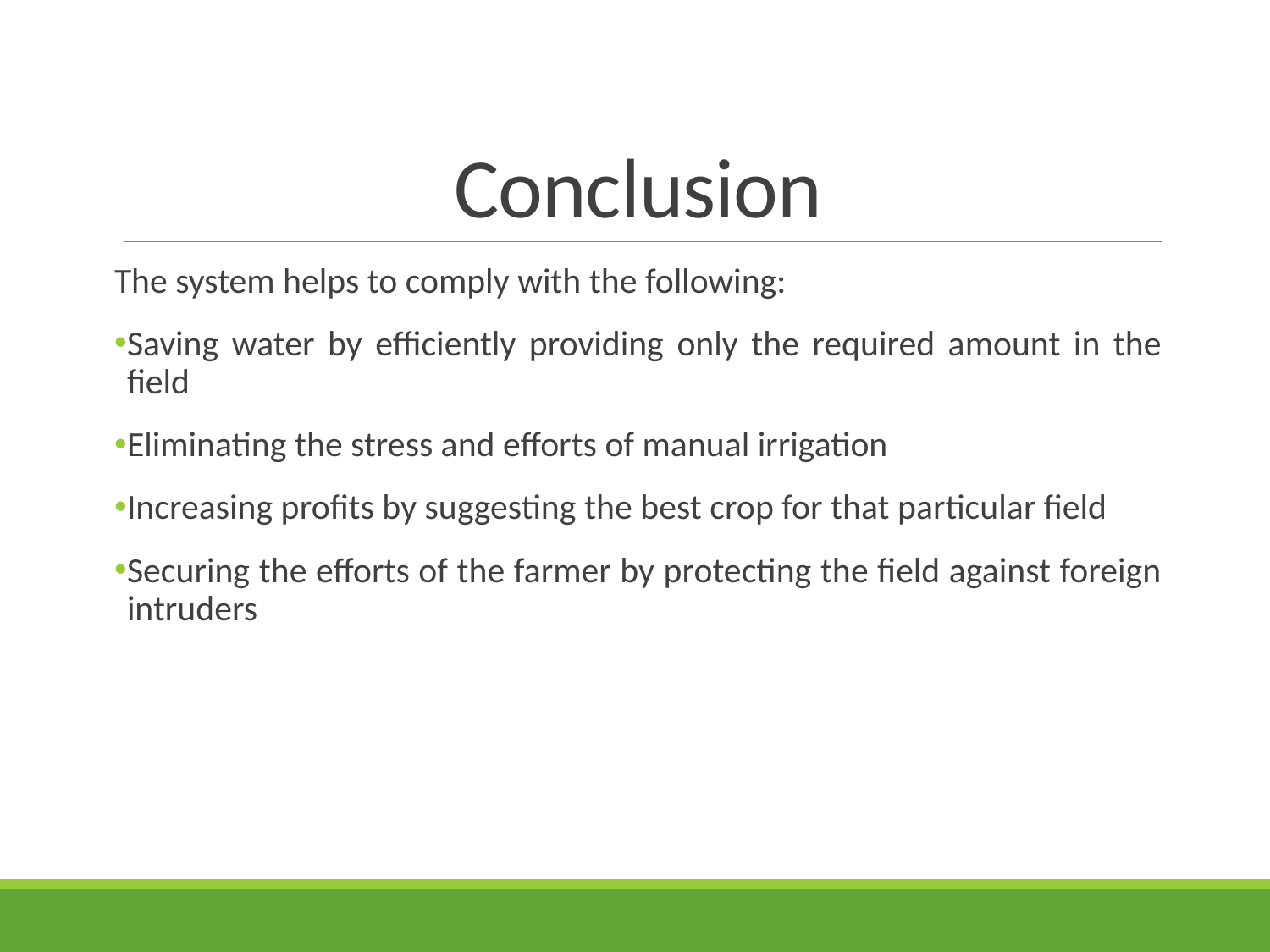

# Conclusion
The system helps to comply with the following:
Saving water by efficiently providing only the required amount in the field
Eliminating the stress and efforts of manual irrigation
Increasing profits by suggesting the best crop for that particular field
Securing the efforts of the farmer by protecting the field against foreign intruders